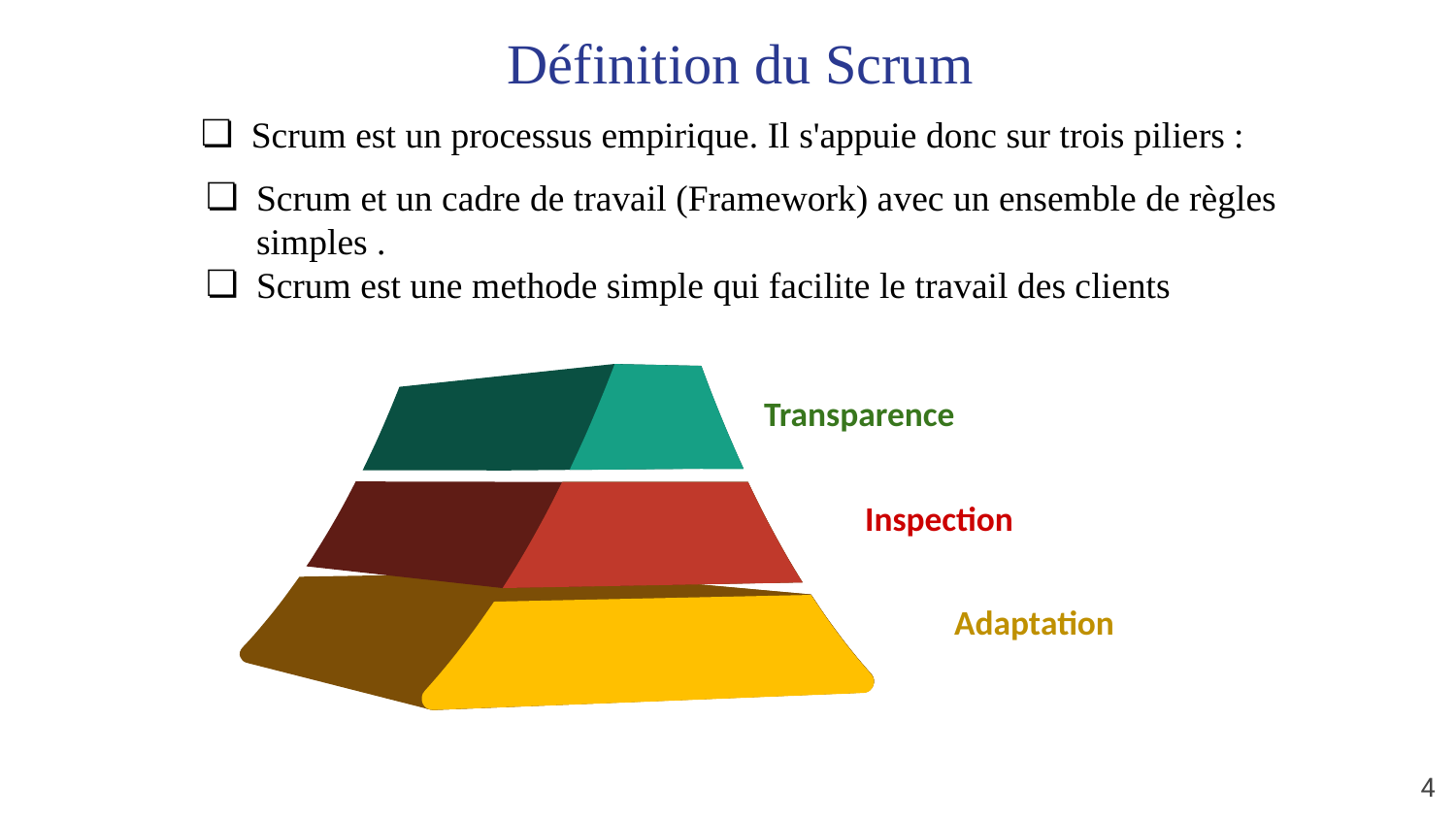

Définition du Scrum

Scrum est un processus empirique. Il s'appuie donc sur trois piliers :

Scrum et un cadre de travail (Framework) avec un ensemble de règles simples .
Scrum est une methode simple qui facilite le travail des clients

Transparence

Inspection

Adaptation

4